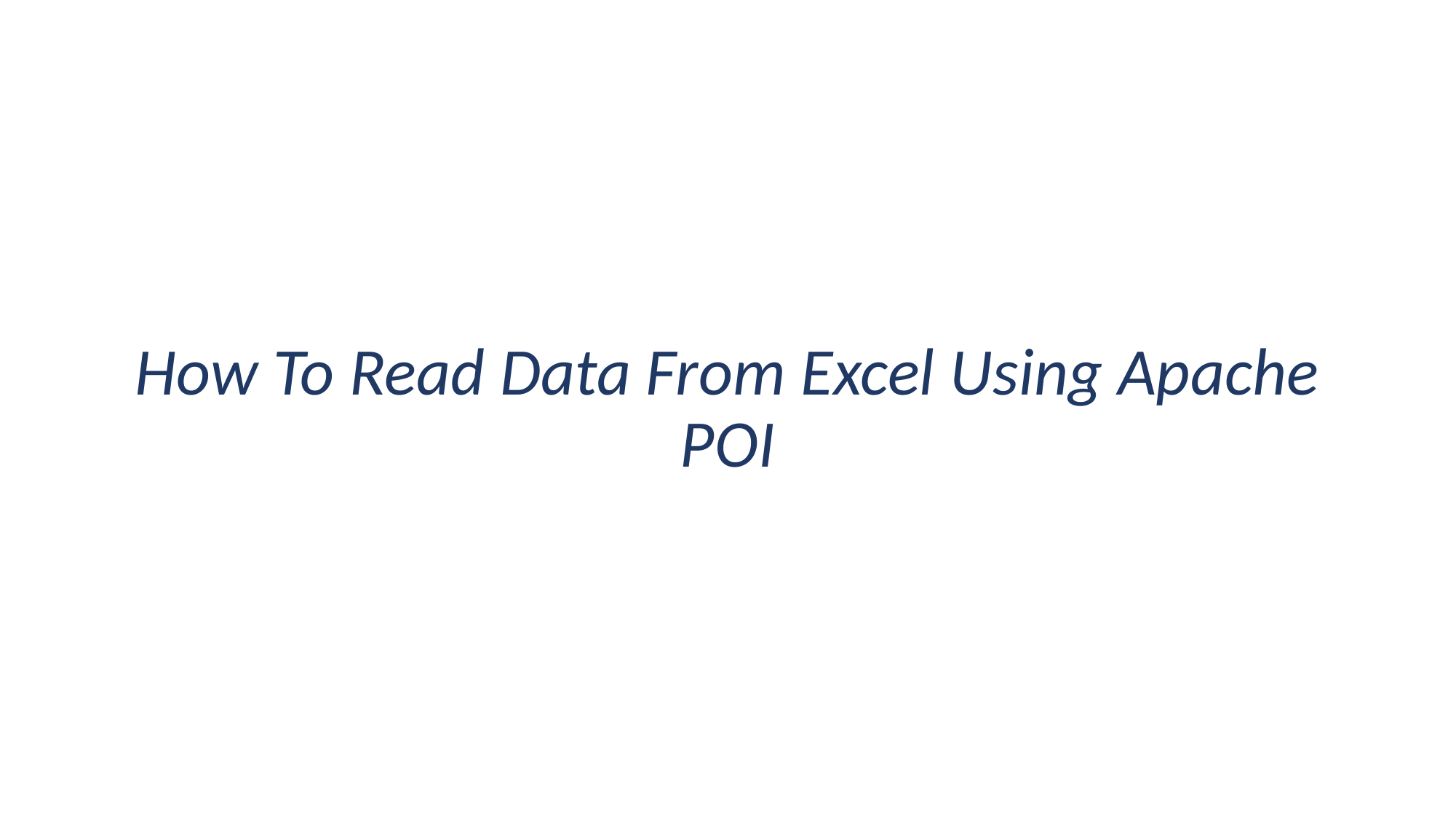

# How To Read Data From Excel Using Apache POI